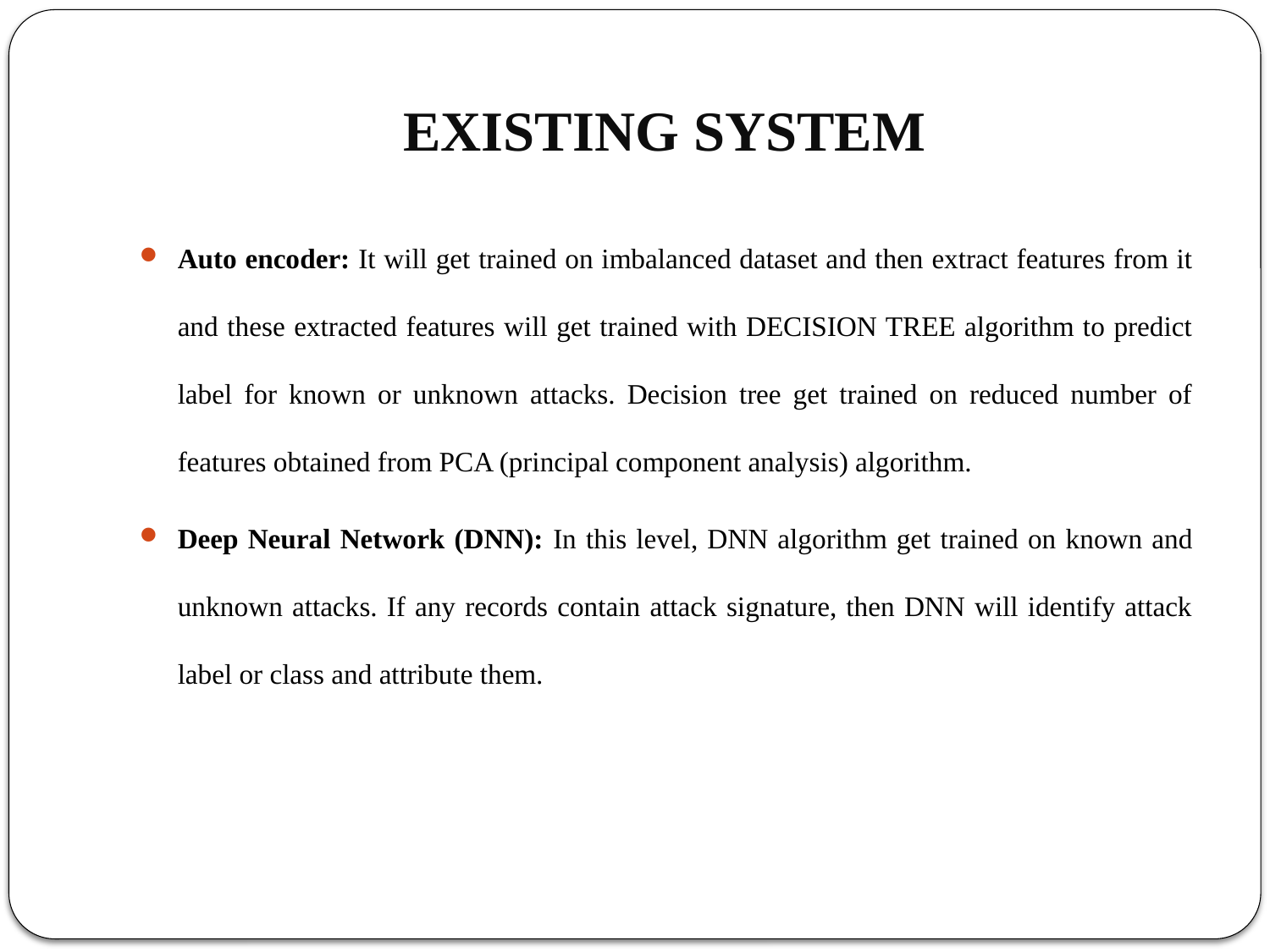

# EXISTING SYSTEM
Auto encoder: It will get trained on imbalanced dataset and then extract features from it and these extracted features will get trained with DECISION TREE algorithm to predict label for known or unknown attacks. Decision tree get trained on reduced number of features obtained from PCA (principal component analysis) algorithm.
Deep Neural Network (DNN): In this level, DNN algorithm get trained on known and unknown attacks. If any records contain attack signature, then DNN will identify attack label or class and attribute them.